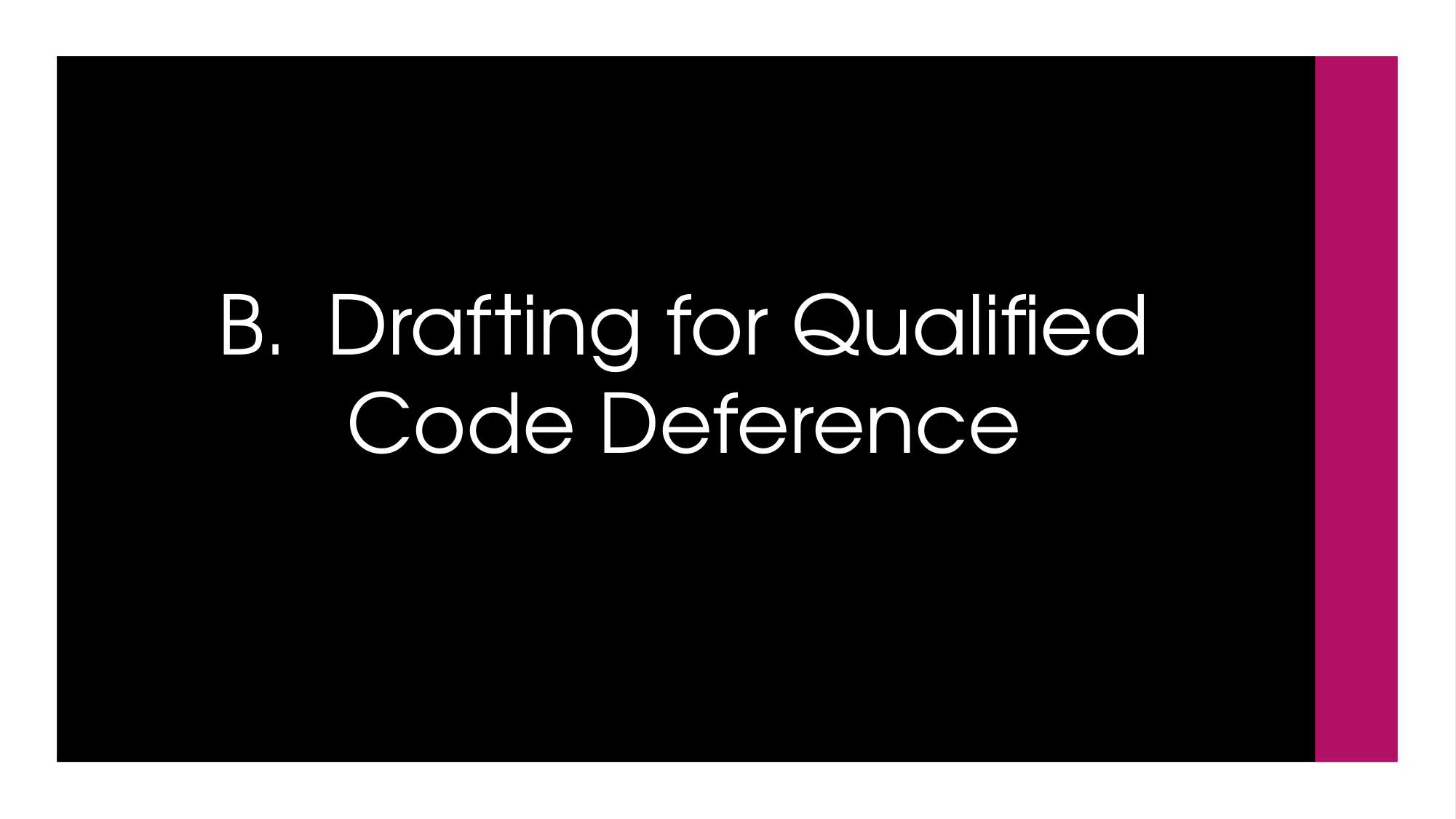

37

# B. 	Drafting for Qualified Code Deference
(c) Gabriel Shapiro – do not copy, modify, reproduce or distribute without permission